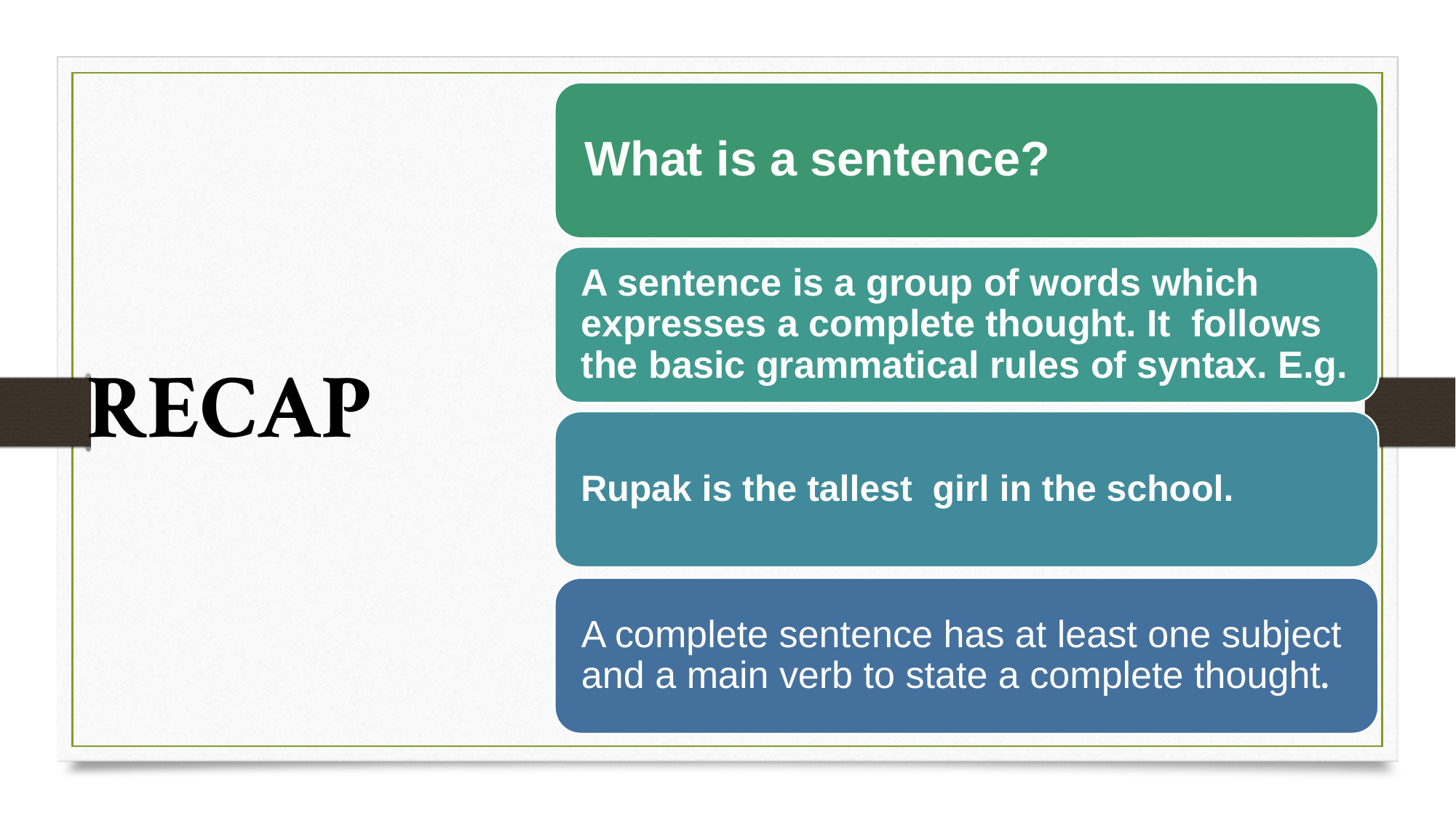

What is a sentence?
A sentence is a group of words which expresses a complete thought. It  follows the basic grammatical rules of syntax. E.g.
Rupak is the tallest  girl in the school.
A complete sentence has at least one subject and a main verb to state a complete thought.
RECAP